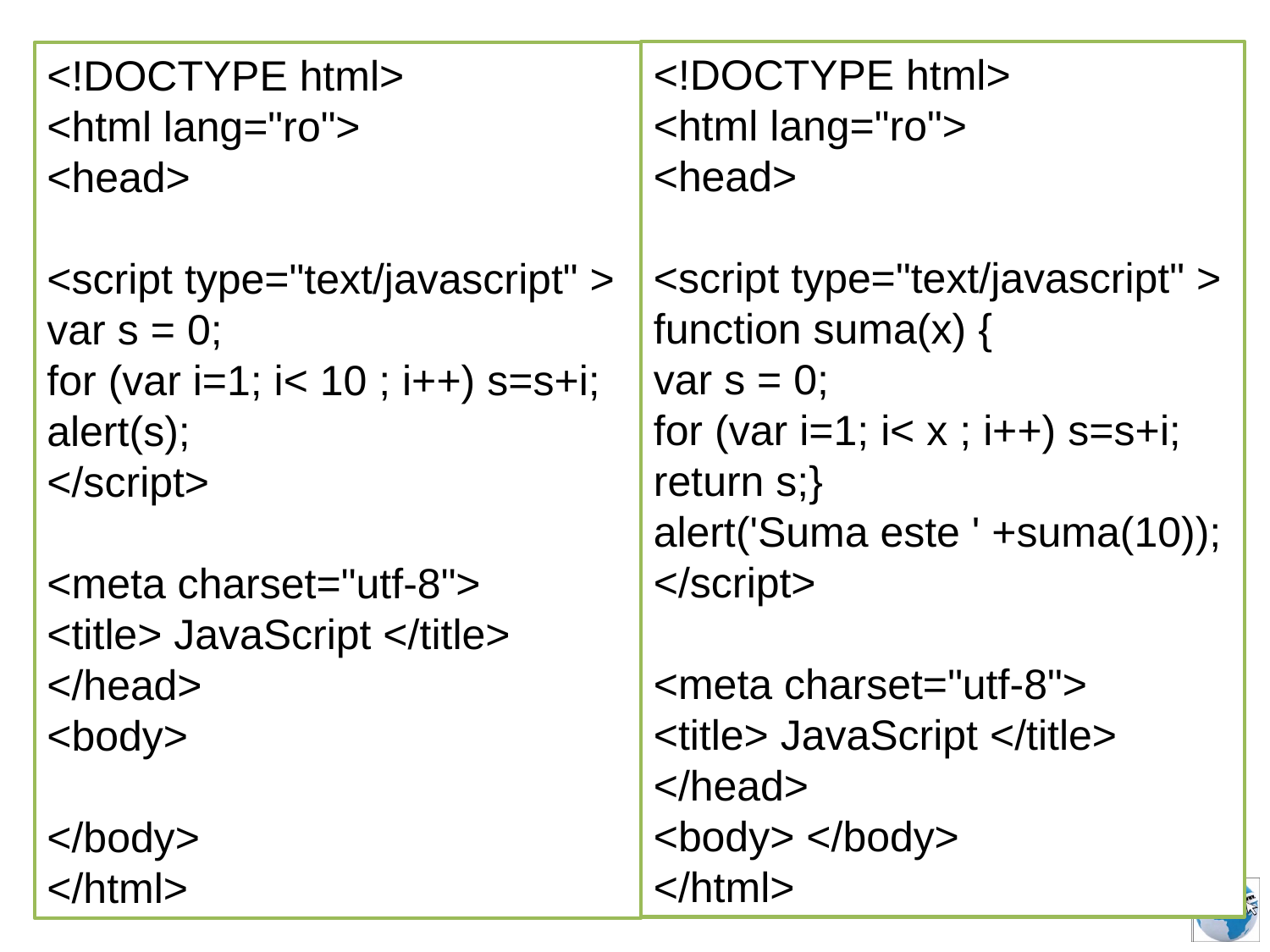

<!DOCTYPE html>
<html lang="ro">
<head>

<script type="text/javascript" >
function suma(x) {
var s = 0;
for (var i=1; i< x ; i++) s=s+i;
return s;}
alert('Suma este ' +suma(10));
</script>

<meta charset="utf-8">
<title> JavaScript </title>
</head>
<body> </body>
</html>
<!DOCTYPE html>
<html lang="ro">
<head>

<script type="text/javascript" >
var s = 0;
for (var i=1; i< 10 ; i++) s=s+i;
alert(s);
</script>

<meta charset="utf-8">
<title> JavaScript </title>
</head>
<body>

</body>
</html>